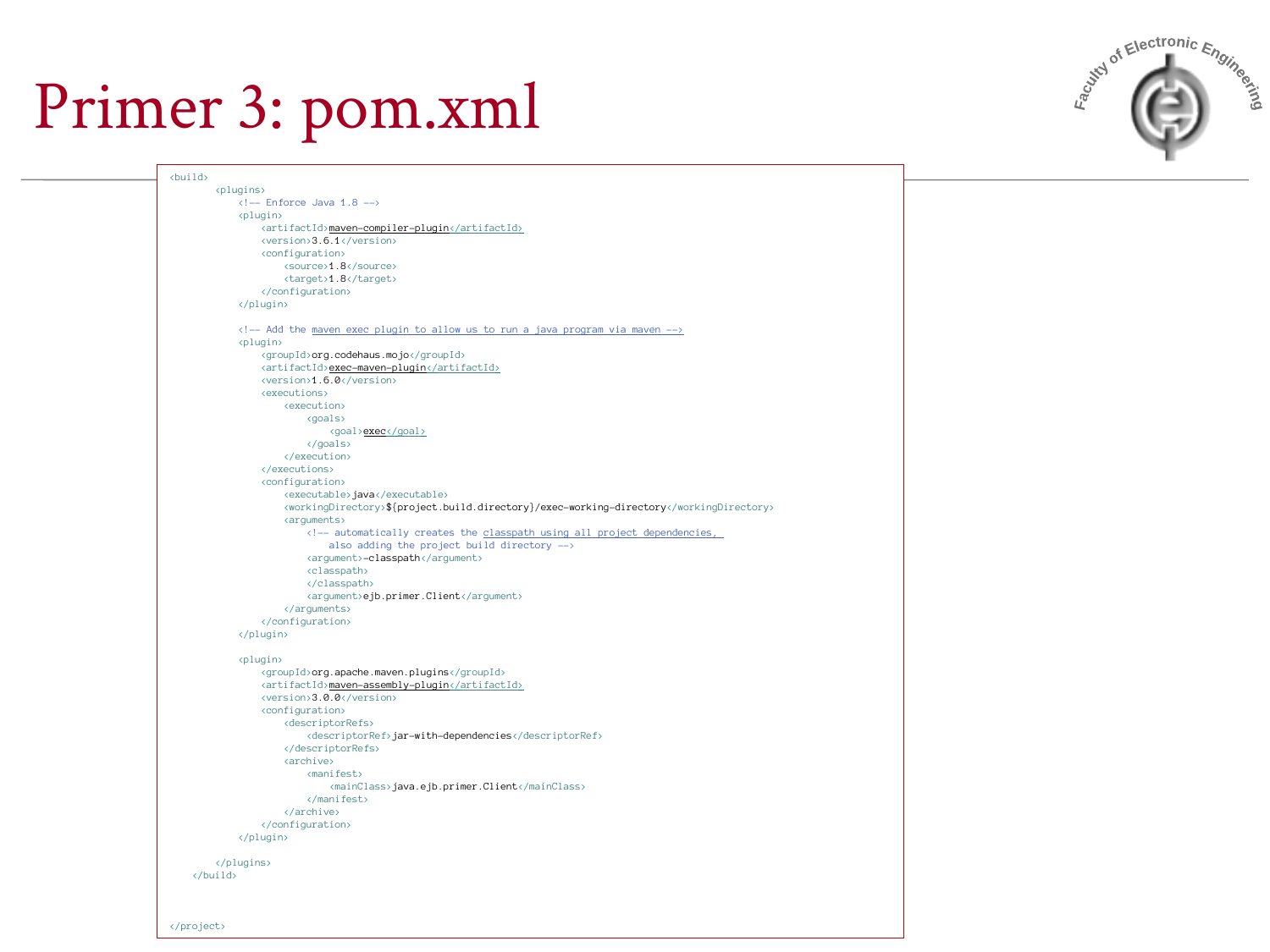

# Primer 3: pom.xml
<build>
        <plugins>
            <!-- Enforce Java 1.8 -->
            <plugin>
                <artifactId>maven-compiler-plugin</artifactId>
                <version>3.6.1</version>
                <configuration>
                    <source>1.8</source>
                    <target>1.8</target>
                </configuration>
            </plugin>

            <!-- Add the maven exec plugin to allow us to run a java program via maven -->
            <plugin>
                <groupId>org.codehaus.mojo</groupId>
                <artifactId>exec-maven-plugin</artifactId>
                <version>1.6.0</version>
                <executions>
                    <execution>
                        <goals>
                            <goal>exec</goal>
                        </goals>
                    </execution>
                </executions>
                <configuration>
                    <executable>java</executable>
                    <workingDirectory>${project.build.directory}/exec-working-directory</workingDirectory>
                    <arguments>
                        <!-- automatically creates the classpath using all project dependencies,
                            also adding the project build directory -->
                        <argument>-classpath</argument>
                        <classpath>
                        </classpath>
                        <argument>ejb.primer.Client</argument>
                    </arguments>
                </configuration>
            </plugin>

            <plugin>
                <groupId>org.apache.maven.plugins</groupId>
                <artifactId>maven-assembly-plugin</artifactId>
                <version>3.0.0</version>
                <configuration>
                    <descriptorRefs>
                        <descriptorRef>jar-with-dependencies</descriptorRef>
                    </descriptorRefs>
                    <archive>
                        <manifest>
                            <mainClass>java.ejb.primer.Client</mainClass>
                        </manifest>
                    </archive>
                </configuration>
            </plugin>

        </plugins>
    </build>

</project>
Doc. dr Valentina Nejkovic                              Informacioni sistemi